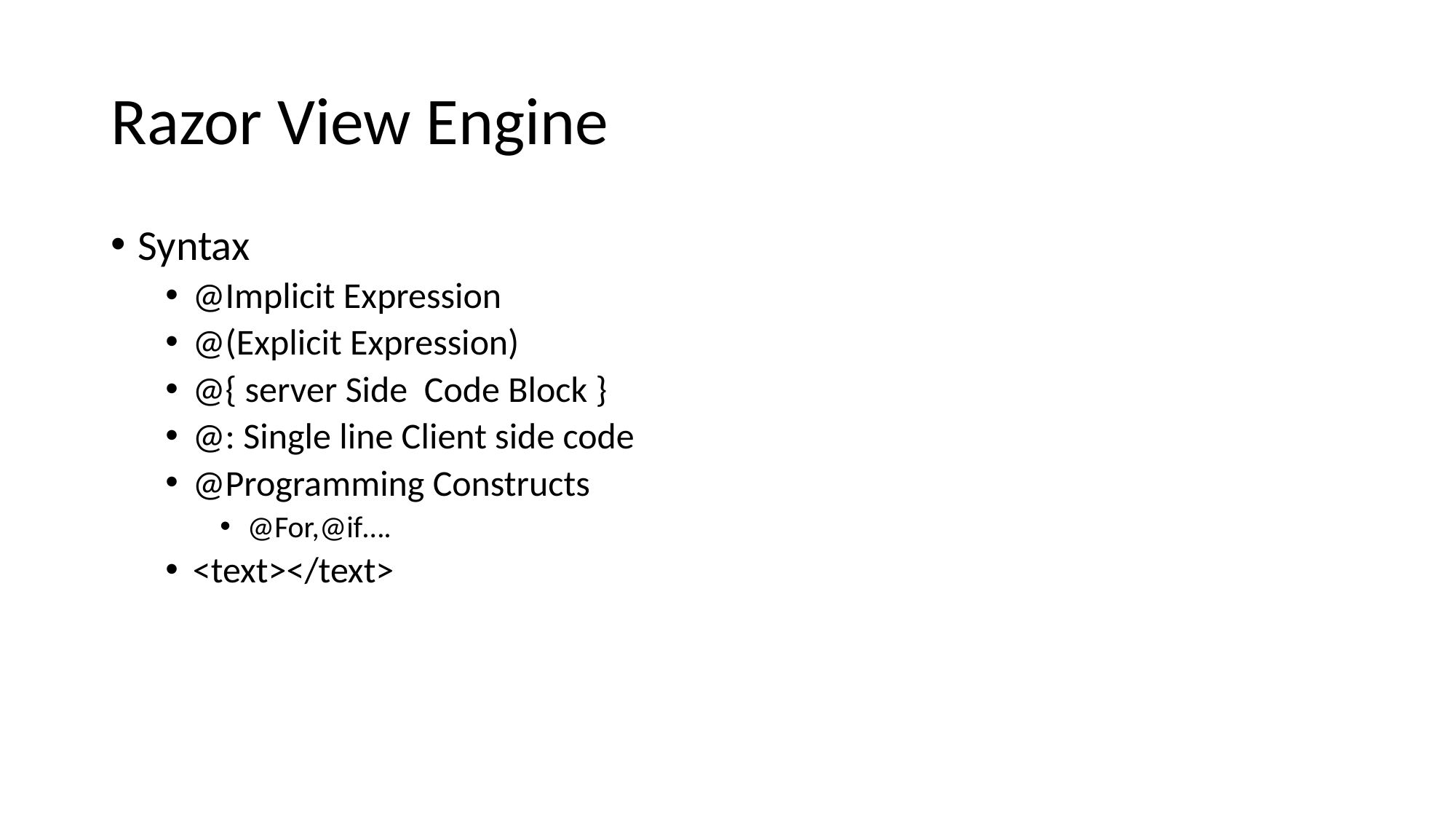

# Razor View Engine
Syntax
@Implicit Expression
@(Explicit Expression)
@{ server Side  Code Block }
@: Single line Client side code
@Programming Constructs
@For,@if….
<text></text>